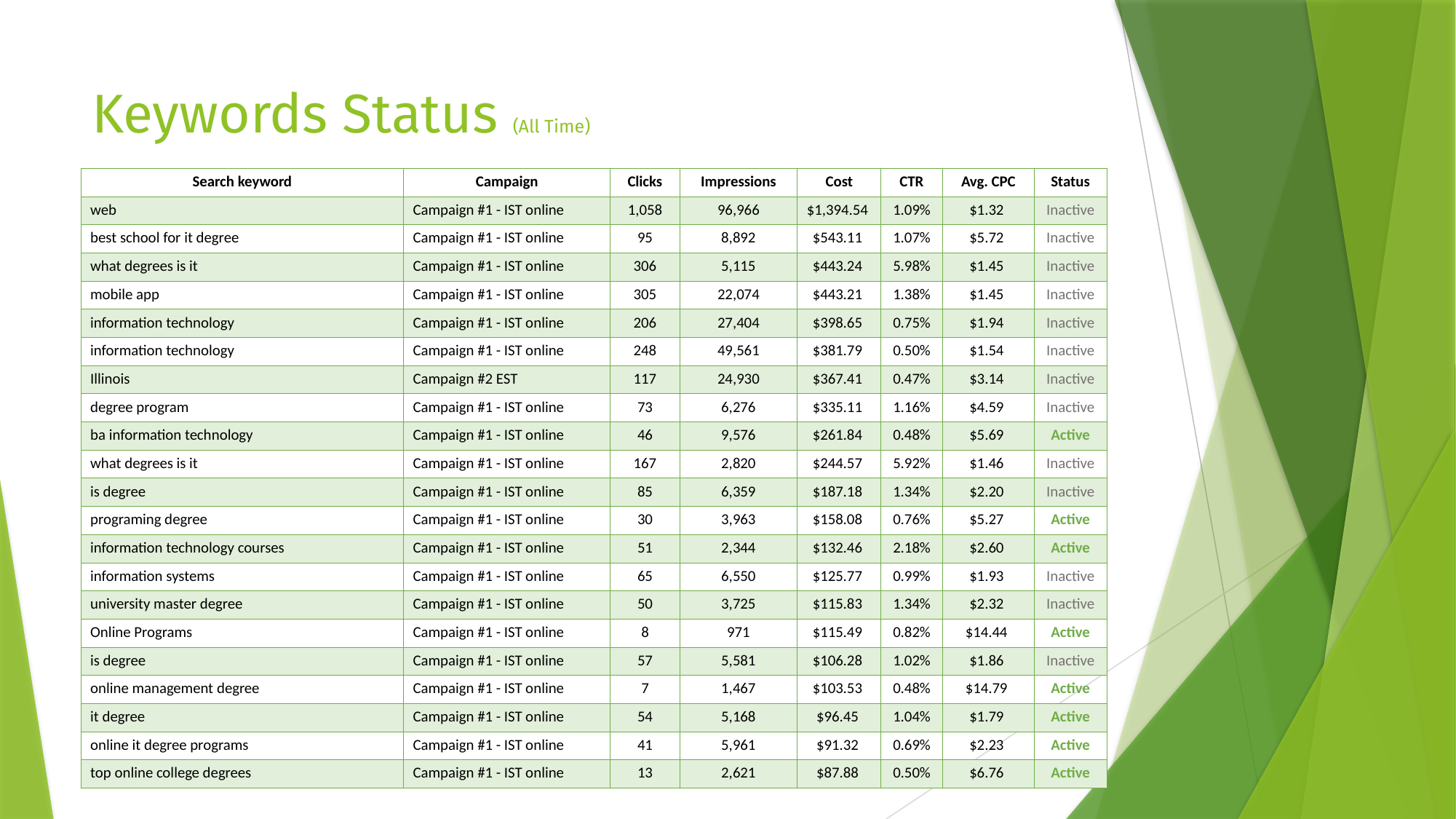

# Keywords Status (All Time)
| Search keyword | Campaign | Clicks | Impressions | Cost | CTR | Avg. CPC | Status |
| --- | --- | --- | --- | --- | --- | --- | --- |
| web | Campaign #1 - IST online | 1,058 | 96,966 | $1,394.54 | 1.09% | $1.32 | Inactive |
| best school for it degree | Campaign #1 - IST online | 95 | 8,892 | $543.11 | 1.07% | $5.72 | Inactive |
| what degrees is it | Campaign #1 - IST online | 306 | 5,115 | $443.24 | 5.98% | $1.45 | Inactive |
| mobile app | Campaign #1 - IST online | 305 | 22,074 | $443.21 | 1.38% | $1.45 | Inactive |
| information technology | Campaign #1 - IST online | 206 | 27,404 | $398.65 | 0.75% | $1.94 | Inactive |
| information technology | Campaign #1 - IST online | 248 | 49,561 | $381.79 | 0.50% | $1.54 | Inactive |
| Illinois | Campaign #2 EST | 117 | 24,930 | $367.41 | 0.47% | $3.14 | Inactive |
| degree program | Campaign #1 - IST online | 73 | 6,276 | $335.11 | 1.16% | $4.59 | Inactive |
| ba information technology | Campaign #1 - IST online | 46 | 9,576 | $261.84 | 0.48% | $5.69 | Active |
| what degrees is it | Campaign #1 - IST online | 167 | 2,820 | $244.57 | 5.92% | $1.46 | Inactive |
| is degree | Campaign #1 - IST online | 85 | 6,359 | $187.18 | 1.34% | $2.20 | Inactive |
| programing degree | Campaign #1 - IST online | 30 | 3,963 | $158.08 | 0.76% | $5.27 | Active |
| information technology courses | Campaign #1 - IST online | 51 | 2,344 | $132.46 | 2.18% | $2.60 | Active |
| information systems | Campaign #1 - IST online | 65 | 6,550 | $125.77 | 0.99% | $1.93 | Inactive |
| university master degree | Campaign #1 - IST online | 50 | 3,725 | $115.83 | 1.34% | $2.32 | Inactive |
| Online Programs | Campaign #1 - IST online | 8 | 971 | $115.49 | 0.82% | $14.44 | Active |
| is degree | Campaign #1 - IST online | 57 | 5,581 | $106.28 | 1.02% | $1.86 | Inactive |
| online management degree | Campaign #1 - IST online | 7 | 1,467 | $103.53 | 0.48% | $14.79 | Active |
| it degree | Campaign #1 - IST online | 54 | 5,168 | $96.45 | 1.04% | $1.79 | Active |
| online it degree programs | Campaign #1 - IST online | 41 | 5,961 | $91.32 | 0.69% | $2.23 | Active |
| top online college degrees | Campaign #1 - IST online | 13 | 2,621 | $87.88 | 0.50% | $6.76 | Active |